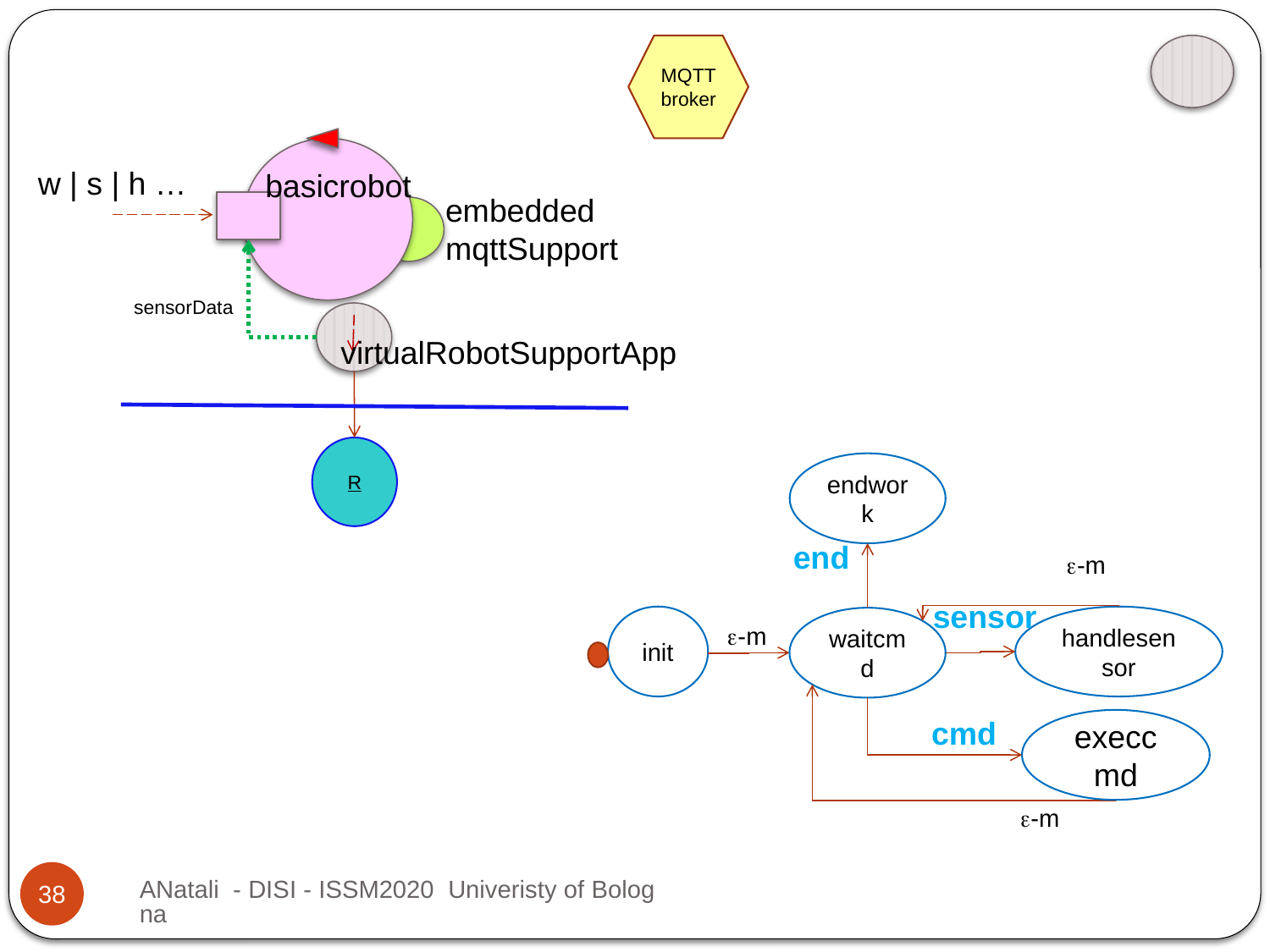

MQTT
broker

w | s | h …
basicrobot
embedded
mqttSupport

sensorData

virtualRobotSupportApp
R
endwork
end
ε-m
sensor
init
handlesensor
waitcmd
ε-m

cmd
execcmd
ε-m
ANatali  - DISI - ISSM2020  Univeristy of Bologna
38